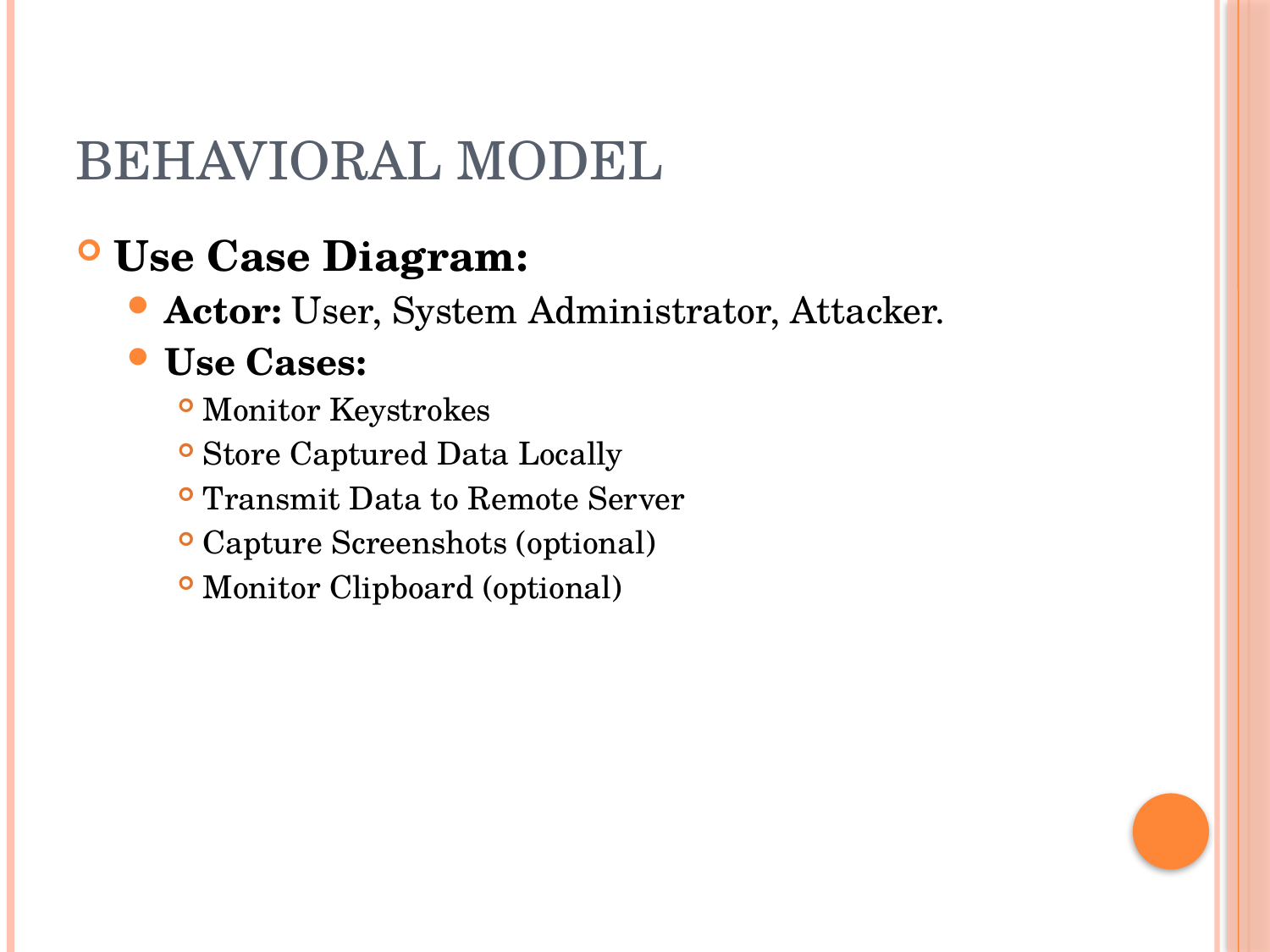

# Behavioral Model
Use Case Diagram:
Actor: User, System Administrator, Attacker.
Use Cases:
Monitor Keystrokes
Store Captured Data Locally
Transmit Data to Remote Server
Capture Screenshots (optional)
Monitor Clipboard (optional)